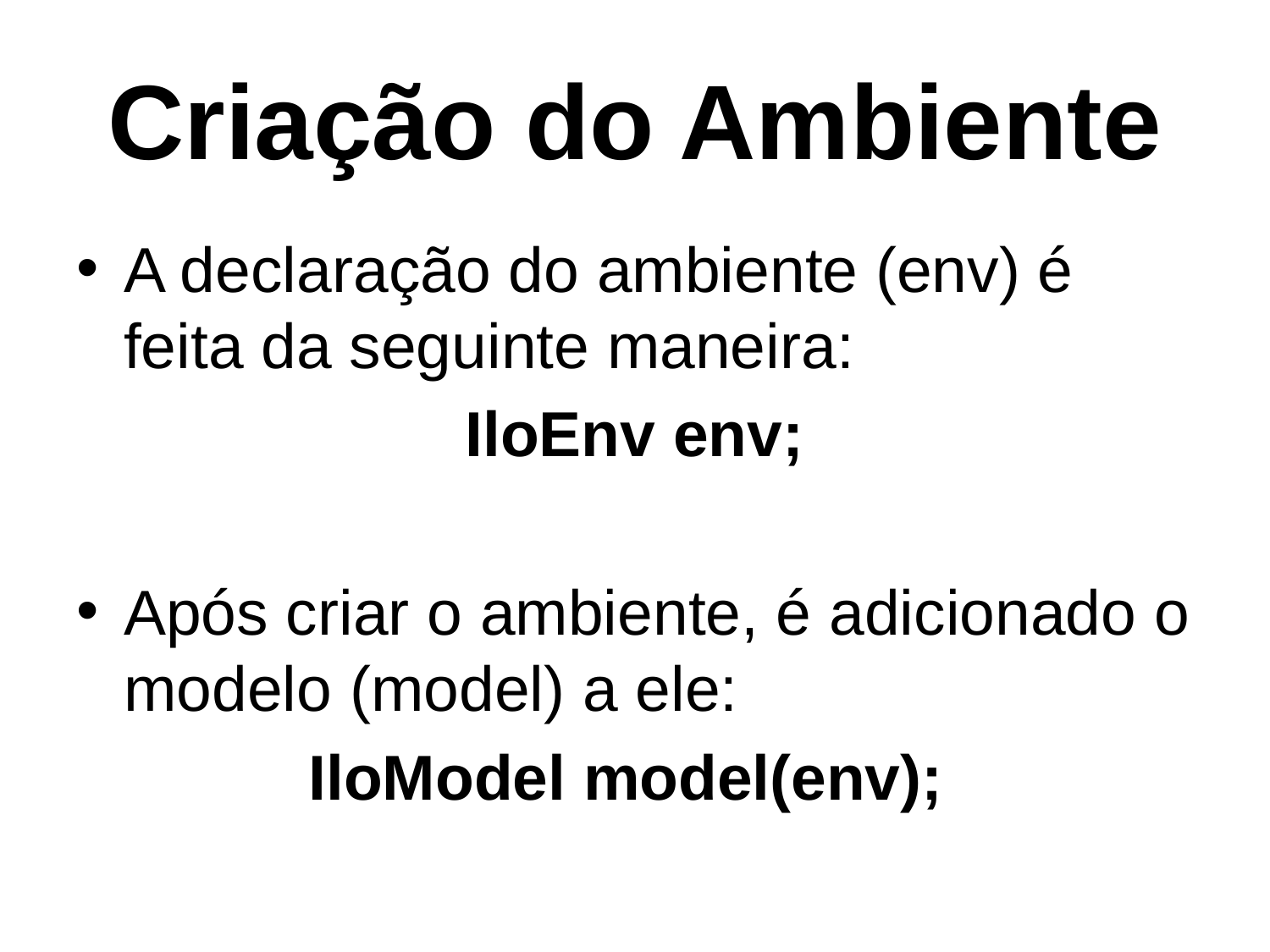

# Criação do Ambiente
A declaração do ambiente (env) é feita da seguinte maneira:
IloEnv env;

Após criar o ambiente, é adicionado o modelo (model) a ele:
IloModel model(env);